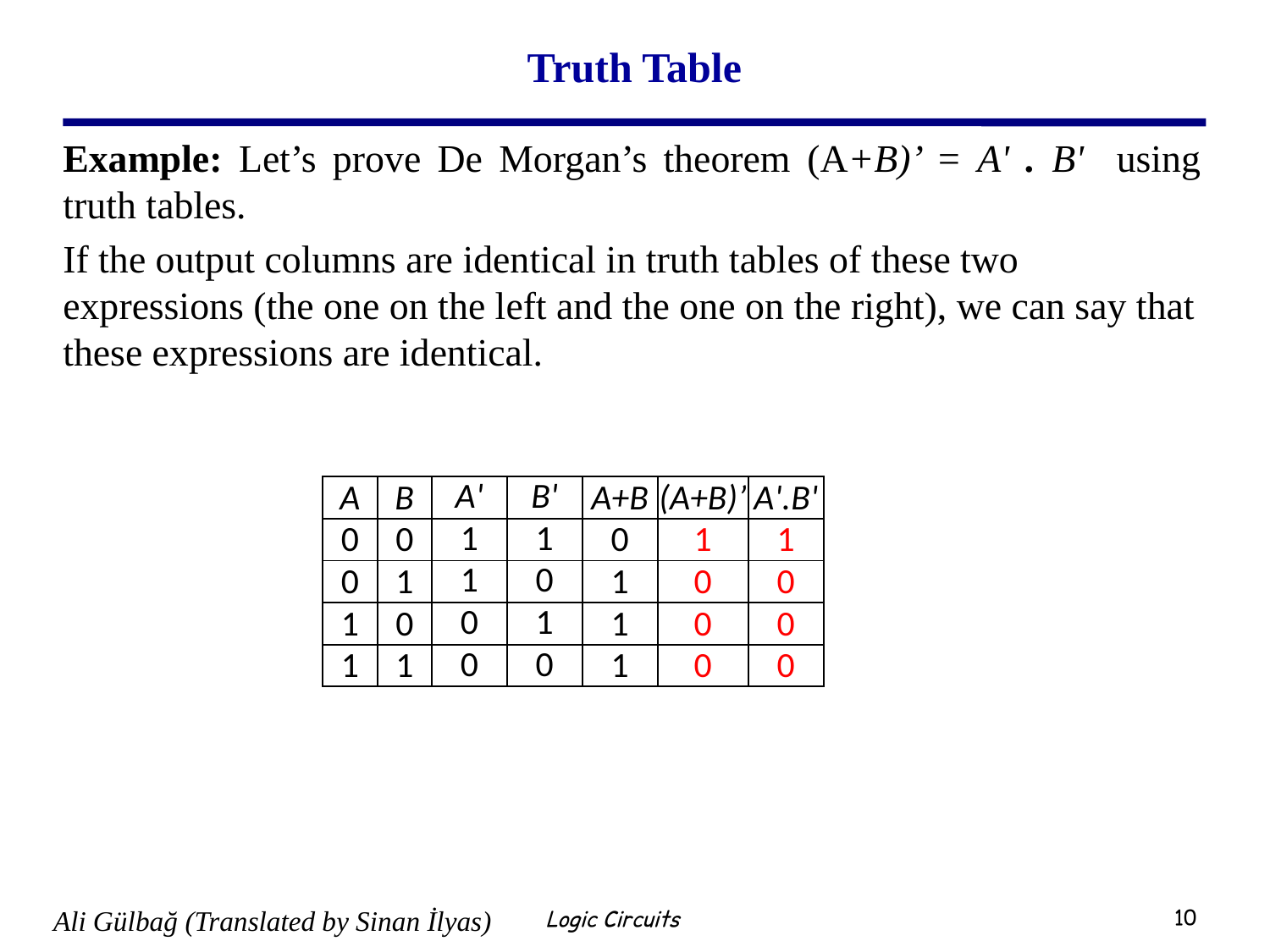

# Truth Table
Example: Let’s prove De Morgan’s theorem (A+B)’ = A' . B'  using truth tables.
If the output columns are identical in truth tables of these two expressions (the one on the left and the one on the right), we can say that these expressions are identical.
| A | B | A' | B' | A+B | (A+B)’ | A'.B' |
| --- | --- | --- | --- | --- | --- | --- |
| 0 | 0 | 1 | 1 | 0 | 1 | 1 |
| 0 | 1 | 1 | 0 | 1 | 0 | 0 |
| 1 | 0 | 0 | 1 | 1 | 0 | 0 |
| 1 | 1 | 0 | 0 | 1 | 0 | 0 |
Logic Circuits